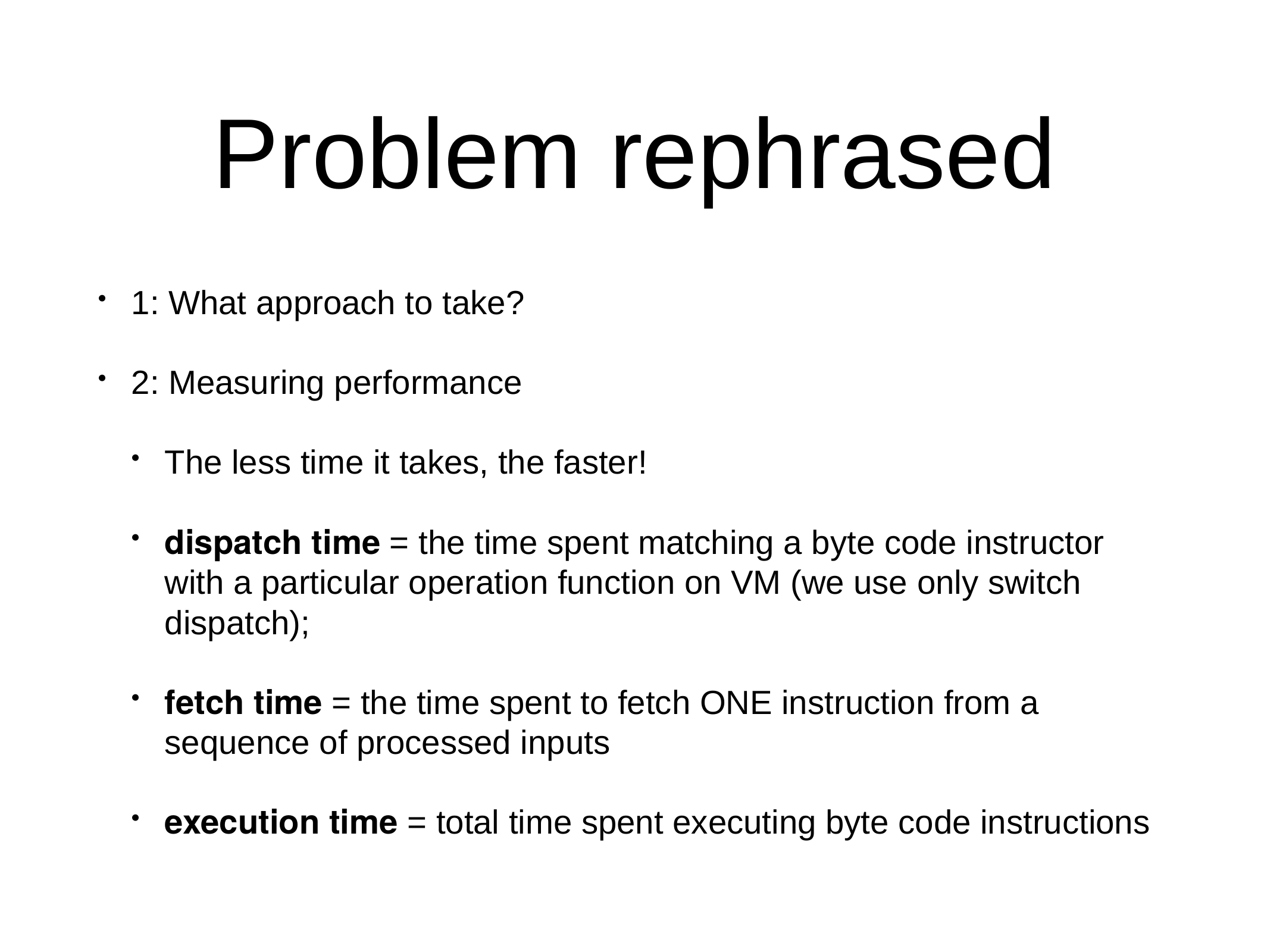

# Problem rephrased
1: What approach to take?
2: Measuring performance
The less time it takes, the faster!
dispatch time = the time spent matching a byte code instructor with a particular operation function on VM (we use only switch dispatch);
fetch time = the time spent to fetch ONE instruction from a sequence of processed inputs
execution time = total time spent executing byte code instructions